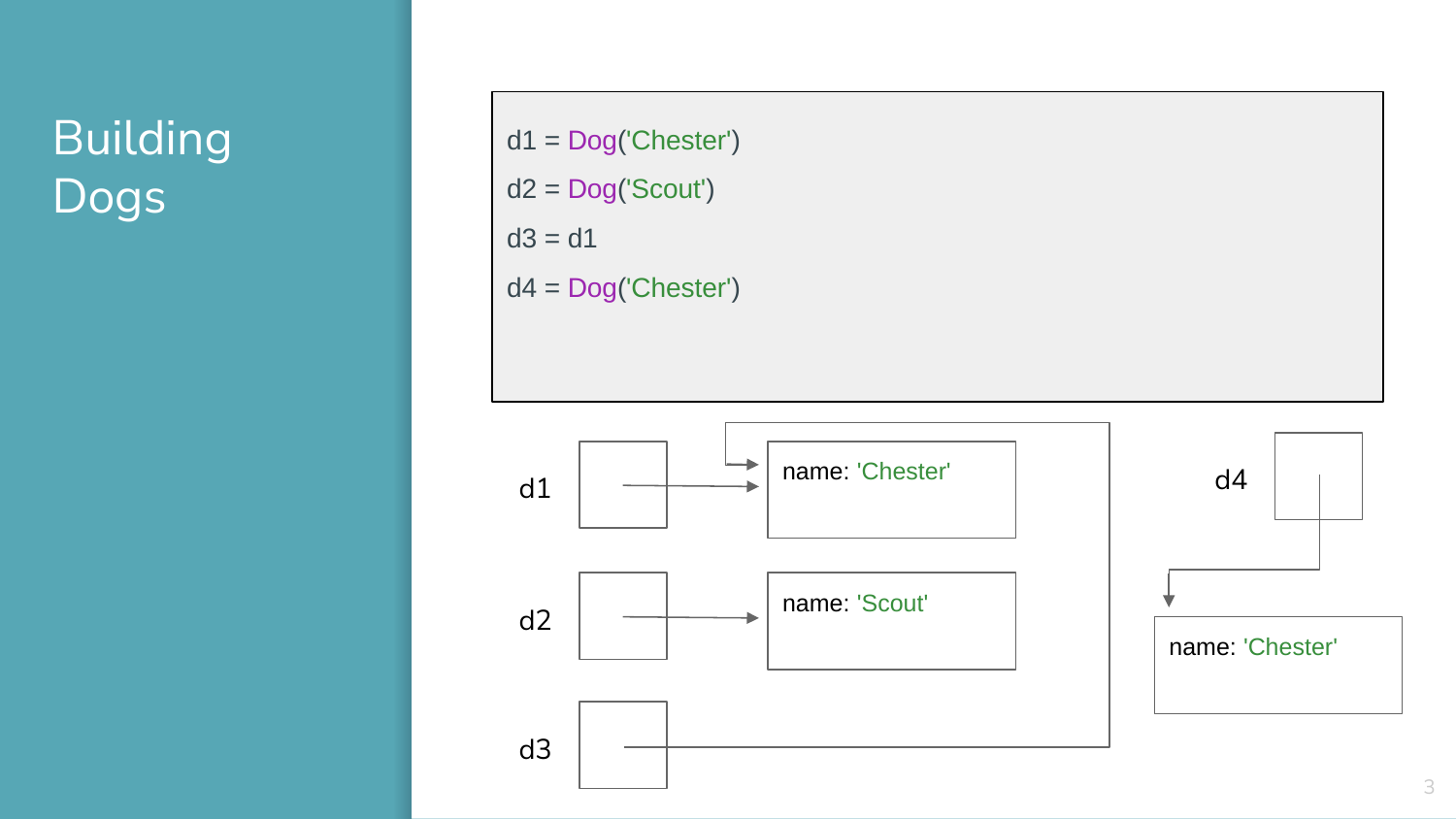

# Building Dogs
d1 = Dog('Chester')
d2 = Dog('Scout')
d3 = d1
d4 = Dog('Chester')

d4

name: 'Chester'
d1

name: 'Scout'
d2
name: 'Chester'

d3
3